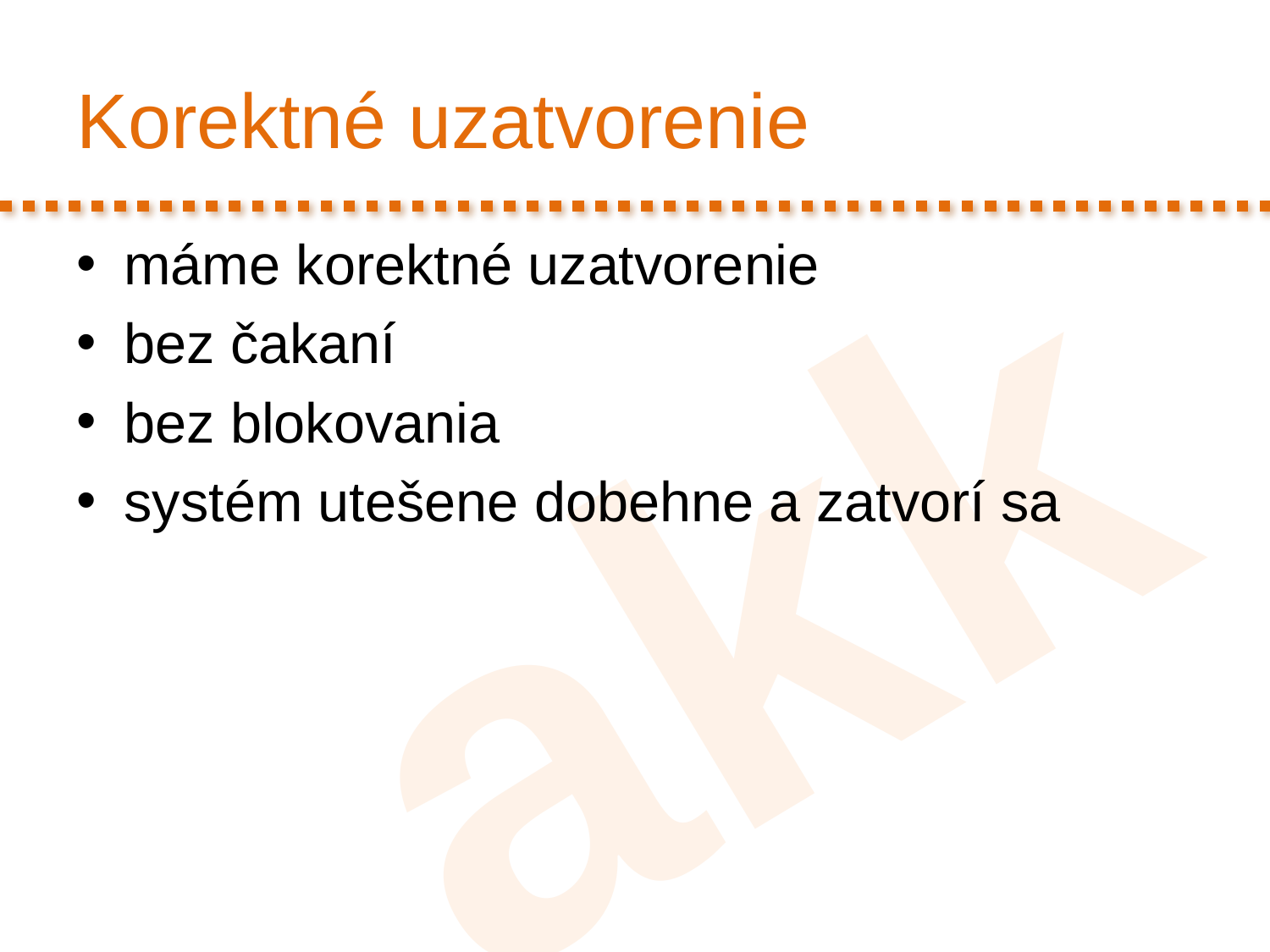

# Korektné uzatvorenie
máme korektné uzatvorenie
bez čakaní
bez blokovania
systém utešene dobehne a zatvorí sa